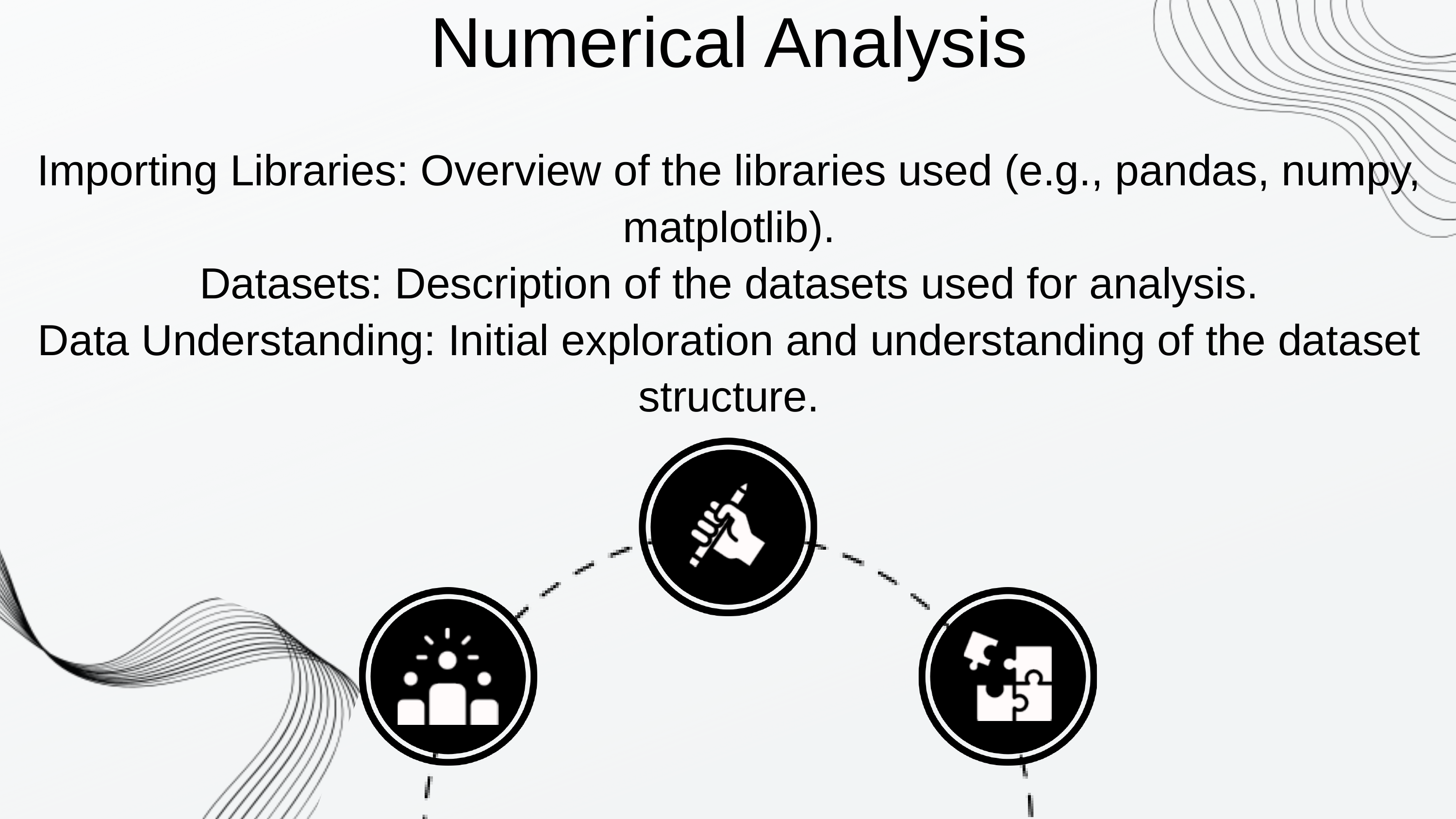

Numerical Analysis

Importing Libraries: Overview of the libraries used (e.g., pandas, numpy, matplotlib).
Datasets: Description of the datasets used for analysis.
Data Understanding: Initial exploration and understanding of the dataset structure.